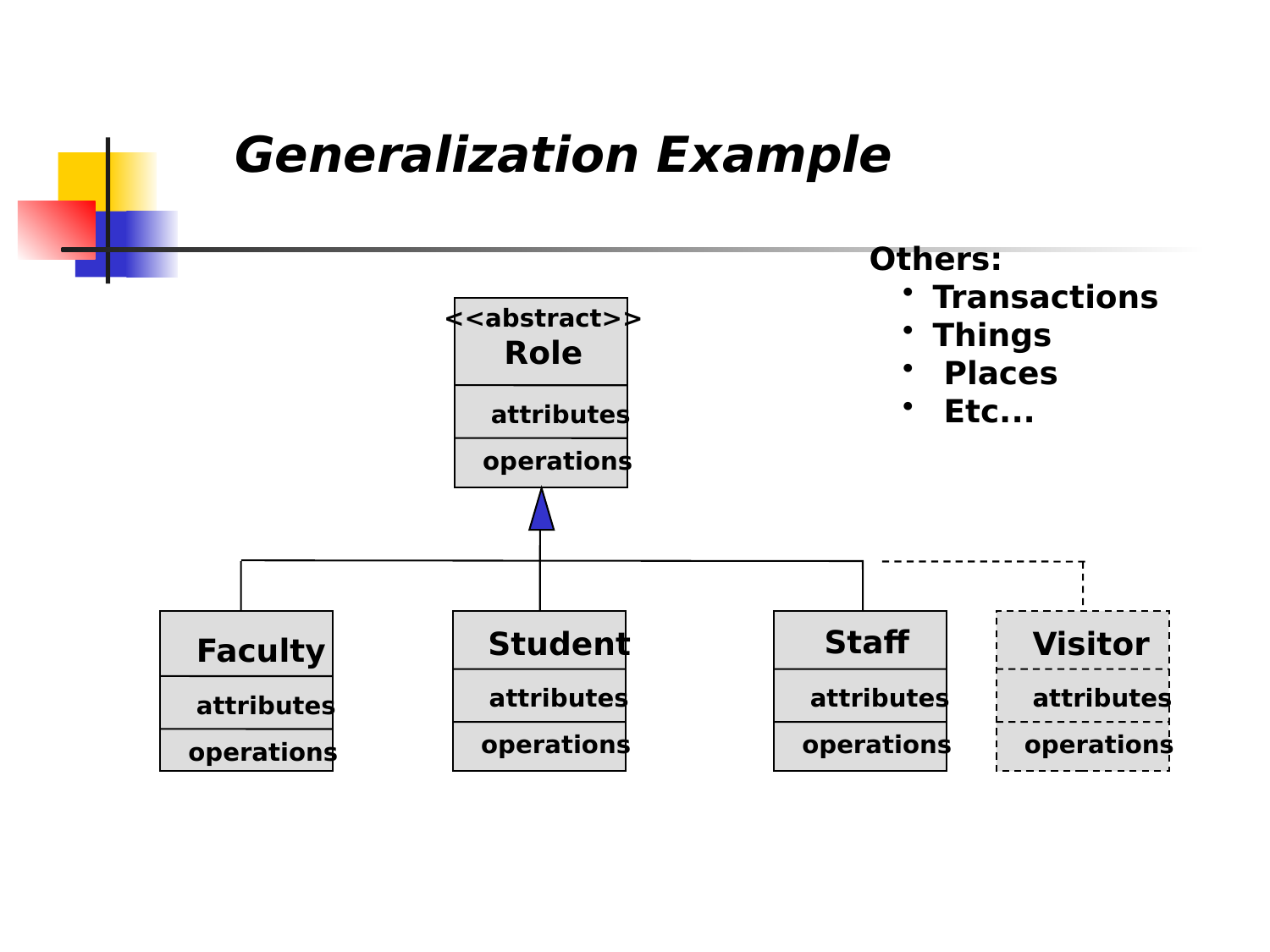

Generalization Example
Others:
Transactions
Things
 Places
 Etc...
<<abstract>>
Role

attributes

operations

Staff
Student
Visitor
Faculty

attributes
attributes
attributes
attributes

operations
operations
operations

operations
Note: <<abstract>> = no objects